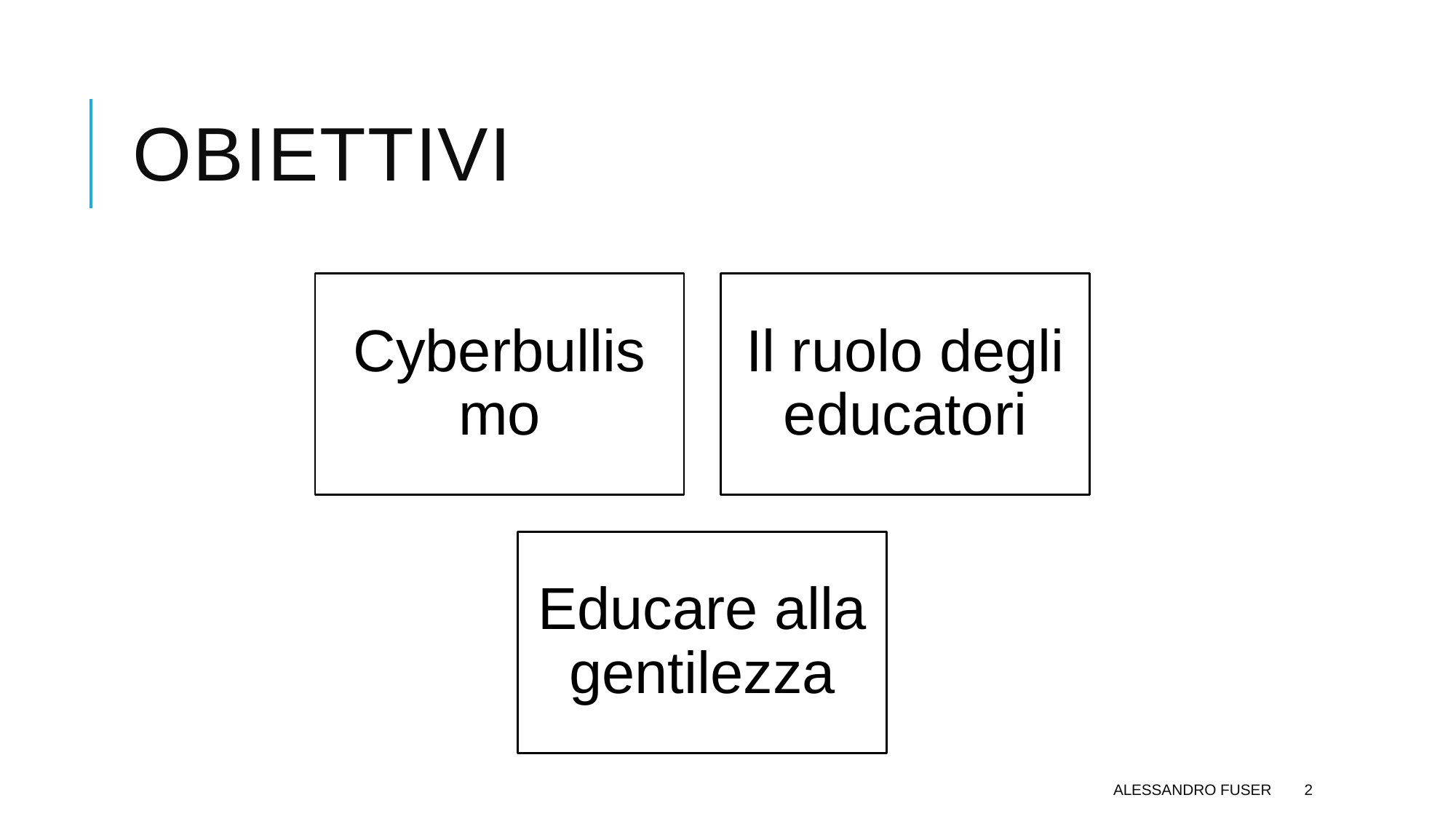

# Obiettivi
Cyberbullismo
Il ruolo degli educatori
Educare alla gentilezza
Alessandro Fuser
2